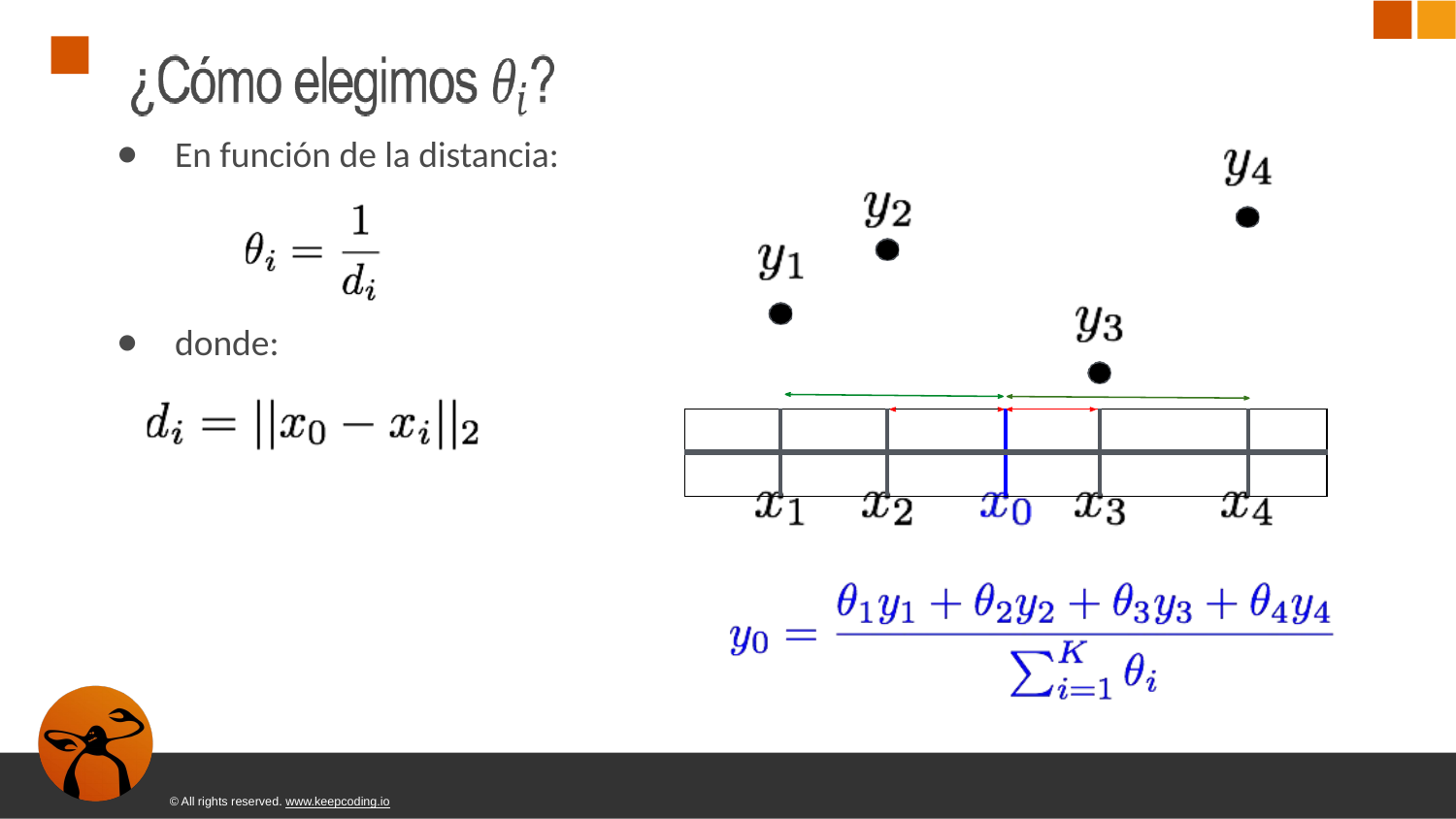

#
En función de la distancia:

donde:

|  |  |  |  |  |  |
| --- | --- | --- | --- | --- | --- |
|  |  |  |  |  |  |

© All rights reserved. www.keepcoding.io